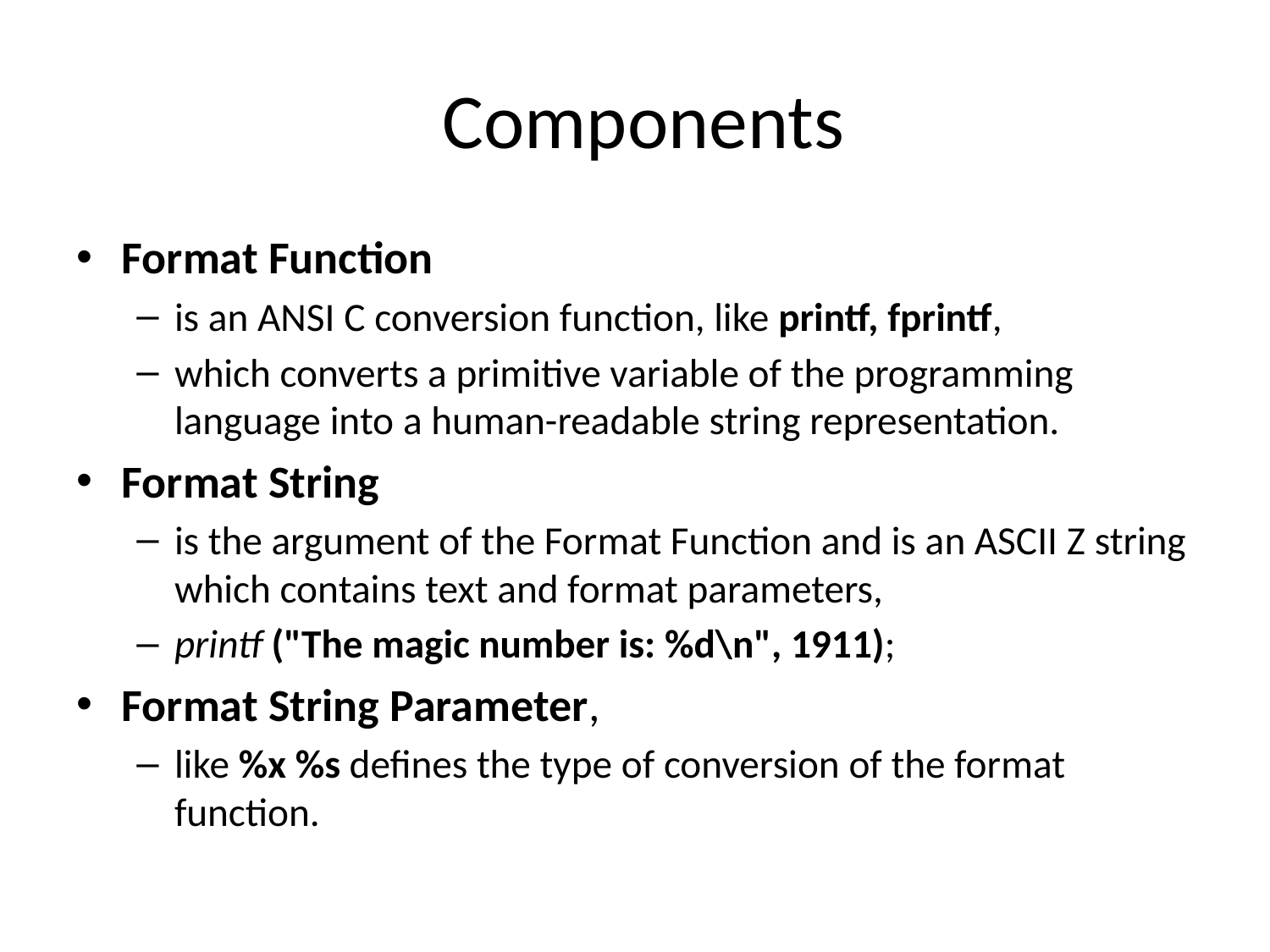

# Components
Format Function
is an ANSI C conversion function, like printf, fprintf,
which converts a primitive variable of the programming language into a human-readable string representation.
Format String
is the argument of the Format Function and is an ASCII Z string which contains text and format parameters,
printf ("The magic number is: %d\n", 1911);
Format String Parameter,
like %x %s defines the type of conversion of the format function.